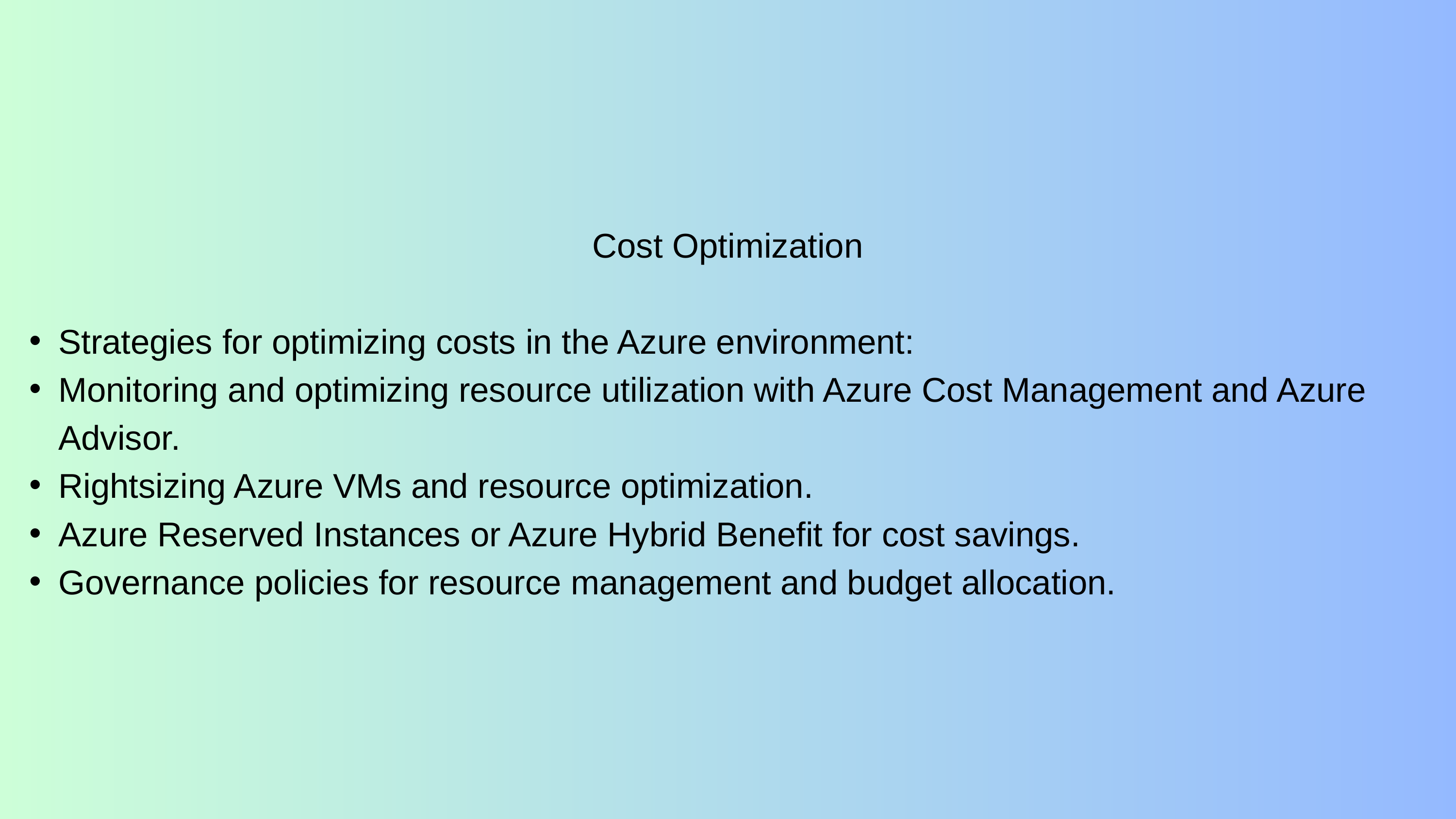

Cost Optimization

Strategies for optimizing costs in the Azure environment:
Monitoring and optimizing resource utilization with Azure Cost Management and Azure Advisor.
Rightsizing Azure VMs and resource optimization.
Azure Reserved Instances or Azure Hybrid Benefit for cost savings.
Governance policies for resource management and budget allocation.